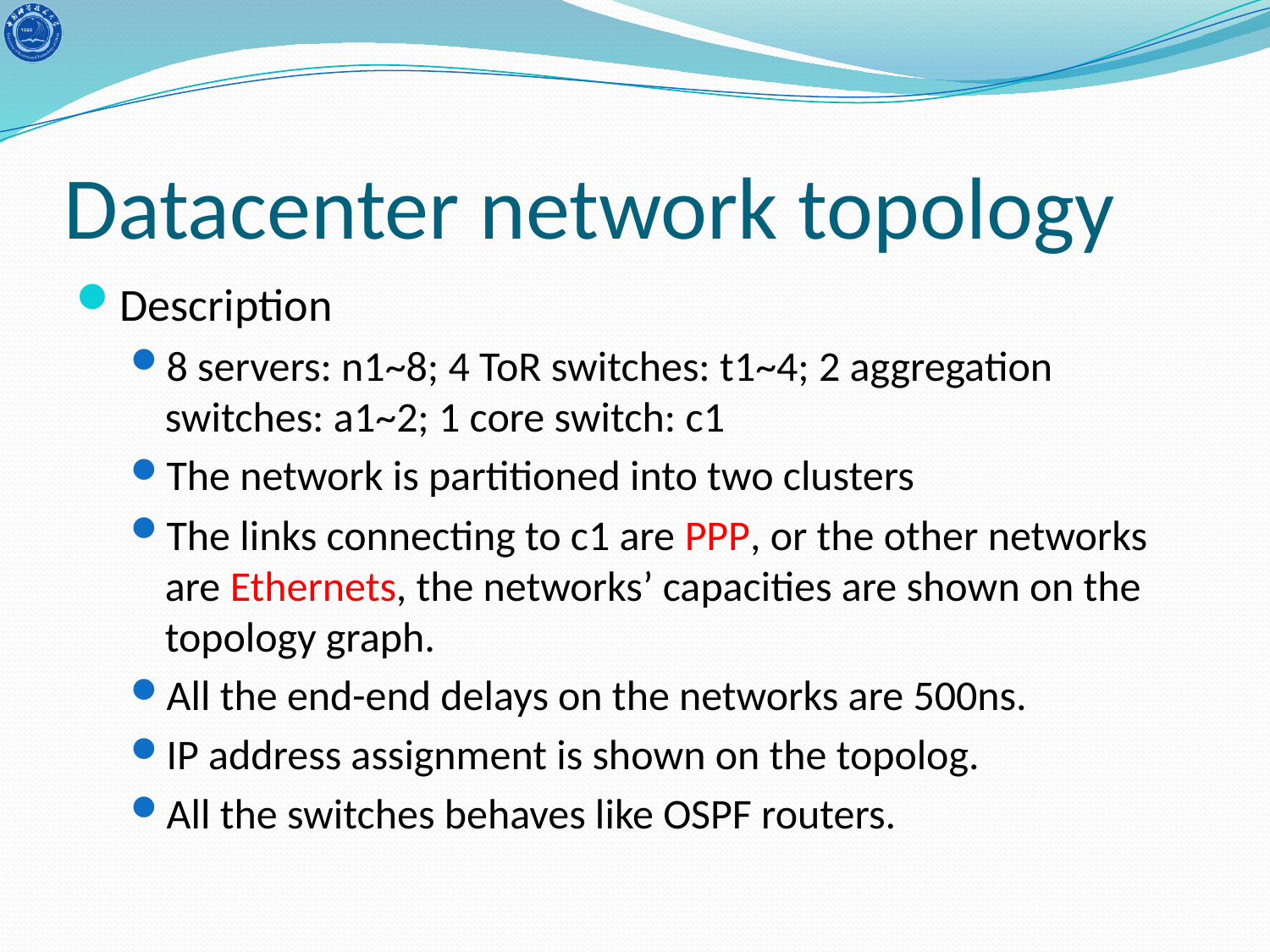

# Datacenter network topology
Description
8 servers: n1~8; 4 ToR switches: t1~4; 2 aggregation switches: a1~2; 1 core switch: c1
The network is partitioned into two clusters
The links connecting to c1 are PPP, or the other networks are Ethernets, the networks’ capacities are shown on the topology graph.
All the end-end delays on the networks are 500ns.
IP address assignment is shown on the topolog.
All the switches behaves like OSPF routers.